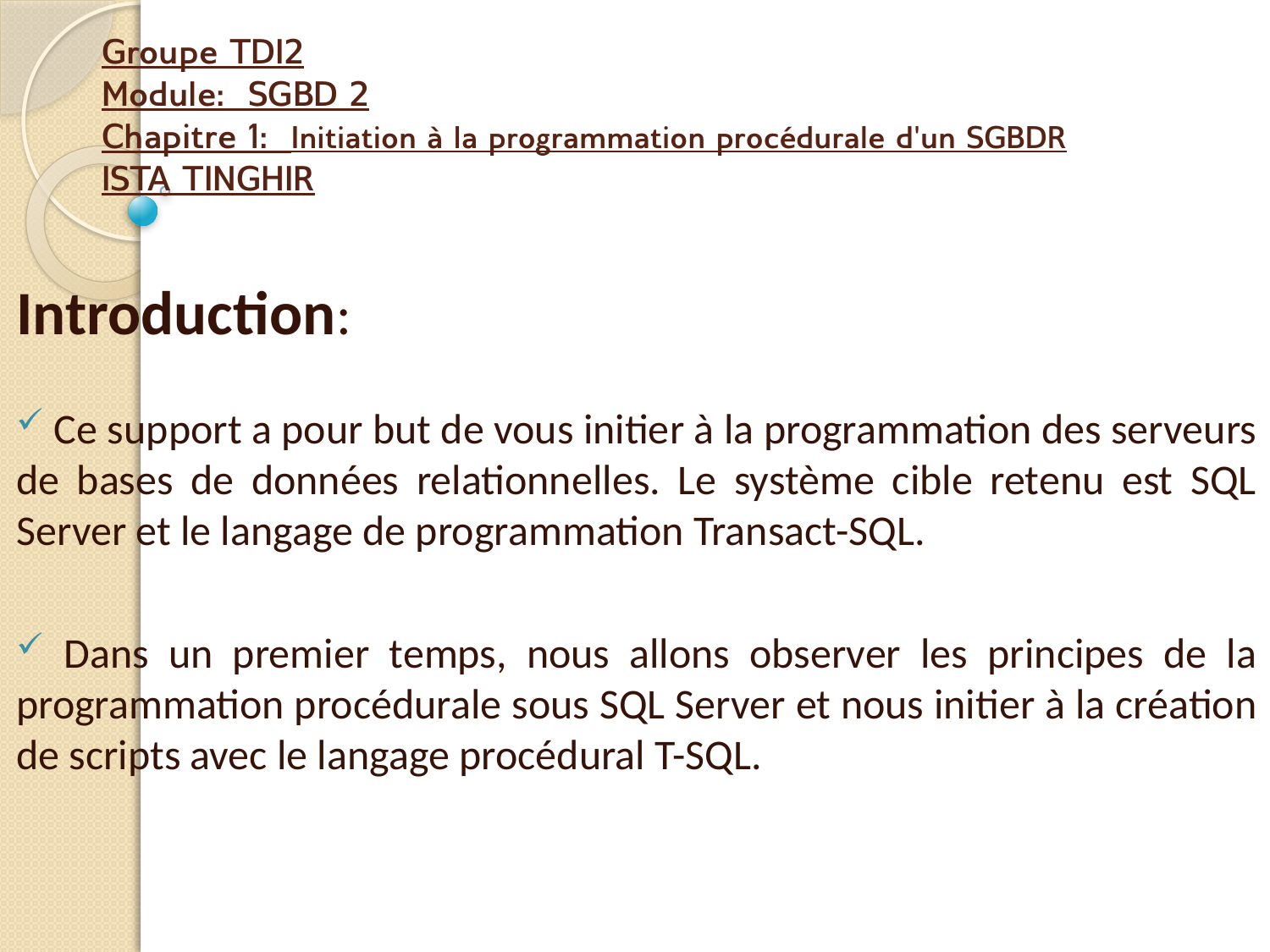

# Groupe TDI2 Module:  SGBD 2 Chapitre 1:  Initiation à la programmation procédurale d'un SGBDR ISTA TINGHIR

Introduction:

 Ce support a pour but de vous initier à la programmation des serveurs de bases de données relationnelles. Le système cible retenu est SQL Server et le langage de programmation Transact-SQL.

 Dans un premier temps, nous allons observer les principes de la programmation procédurale sous SQL Server et nous initier à la création de scripts avec le langage procédural T-SQL.